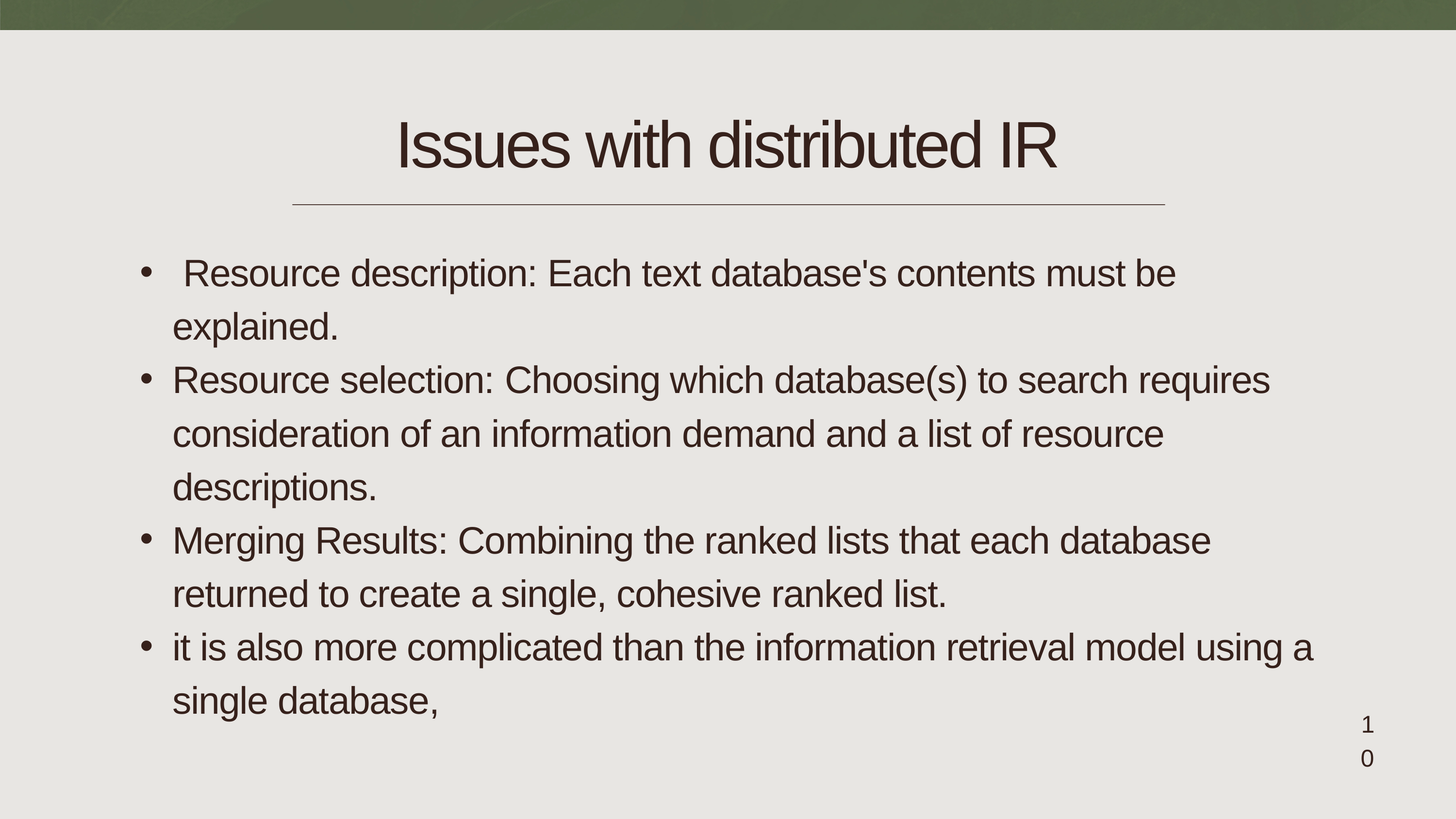

Issues with distributed IR

 Resource description: Each text database's contents must be explained.
Resource selection: Choosing which database(s) to search requires consideration of an information demand and a list of resource descriptions.
Merging Results: Combining the ranked lists that each database returned to create a single, cohesive ranked list.
it is also more complicated than the information retrieval model using a single database,
10